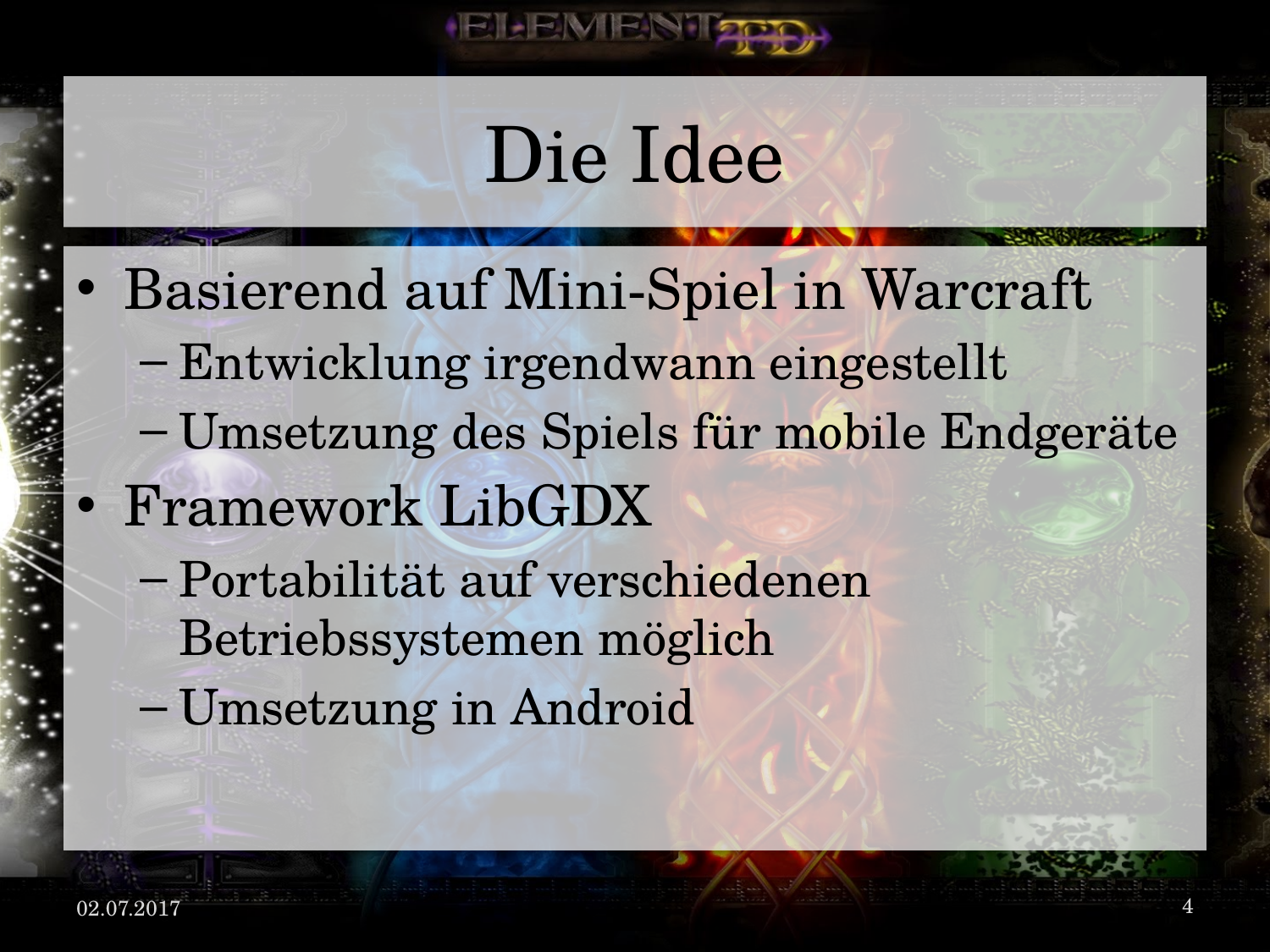

# Die Idee
Basierend auf Mini-Spiel in Warcraft
Entwicklung irgendwann eingestellt
Umsetzung des Spiels für mobile Endgeräte
Framework LibGDX
Portabilität auf verschiedenen Betriebssystemen möglich
Umsetzung in Android

02.07.2017
4